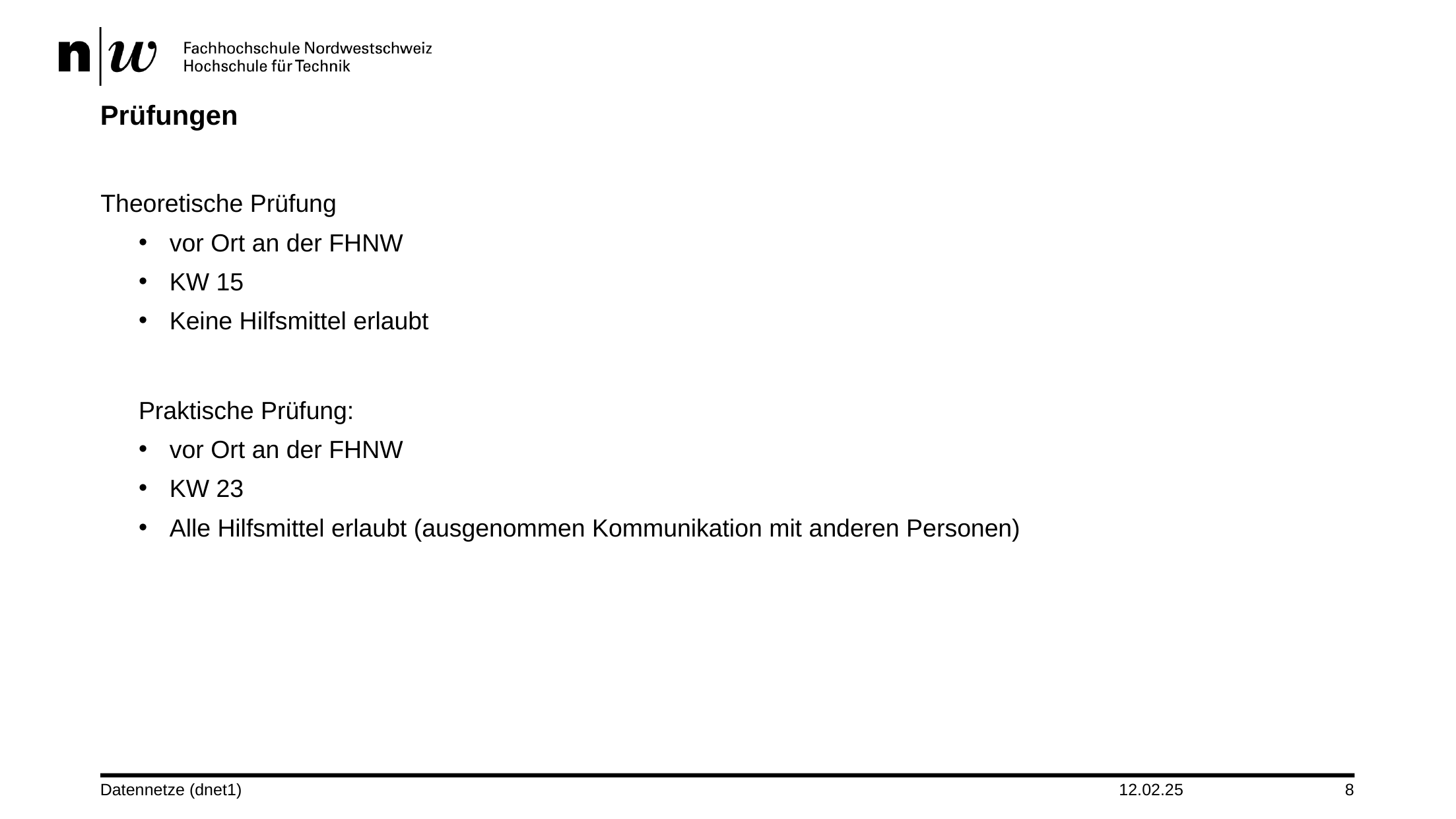

# Prüfungen
Theoretische Prüfung
vor Ort an der FHNW
KW 15
Keine Hilfsmittel erlaubt

Praktische Prüfung:
vor Ort an der FHNW
KW 23
Alle Hilfsmittel erlaubt (ausgenommen Kommunikation mit anderen Personen)
Datennetze (dnet1)
12.02.25
8